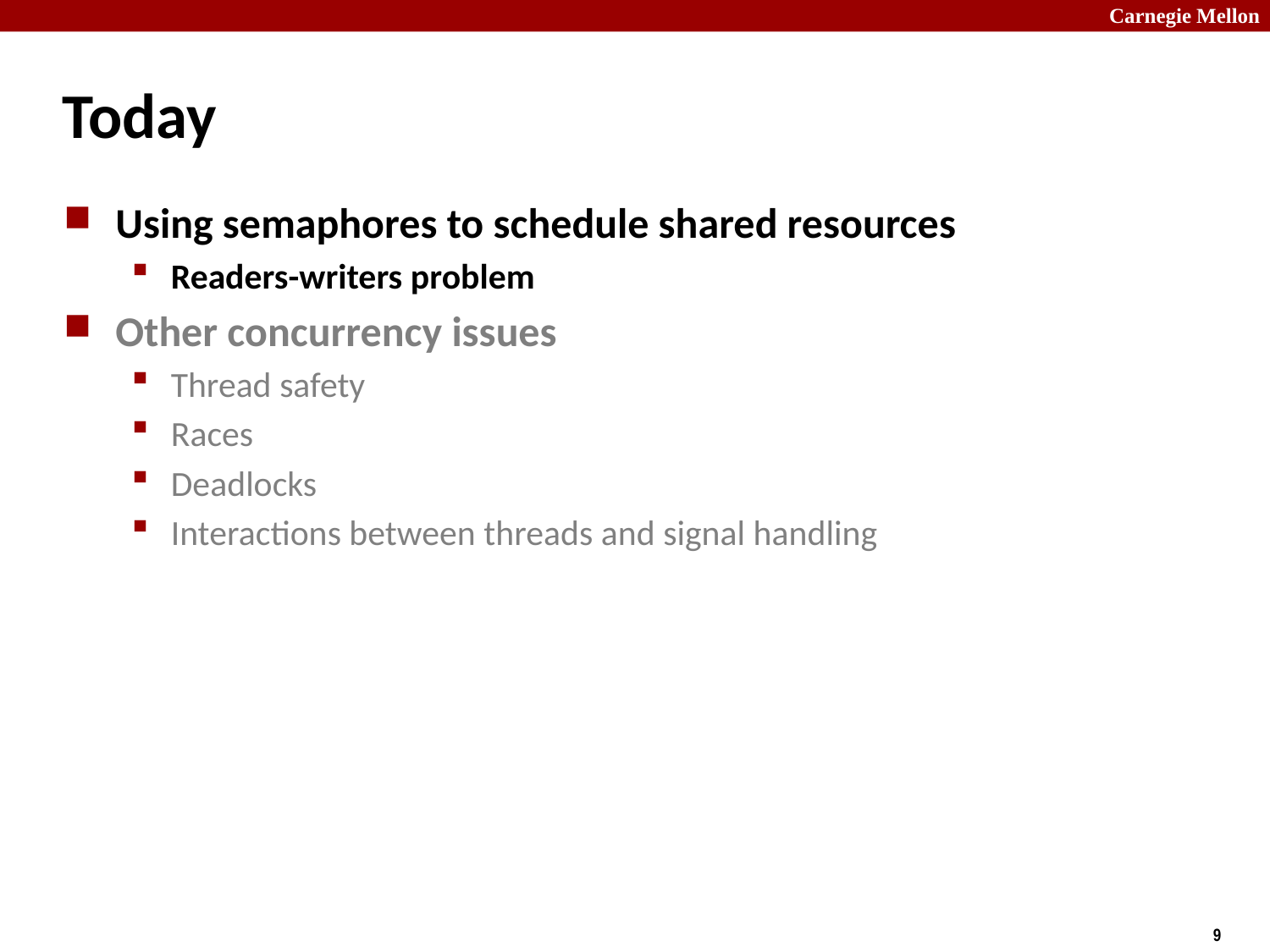

# Today
Using semaphores to schedule shared resources
Readers-writers problem
Other concurrency issues
Thread safety
Races
Deadlocks
Interactions between threads and signal handling